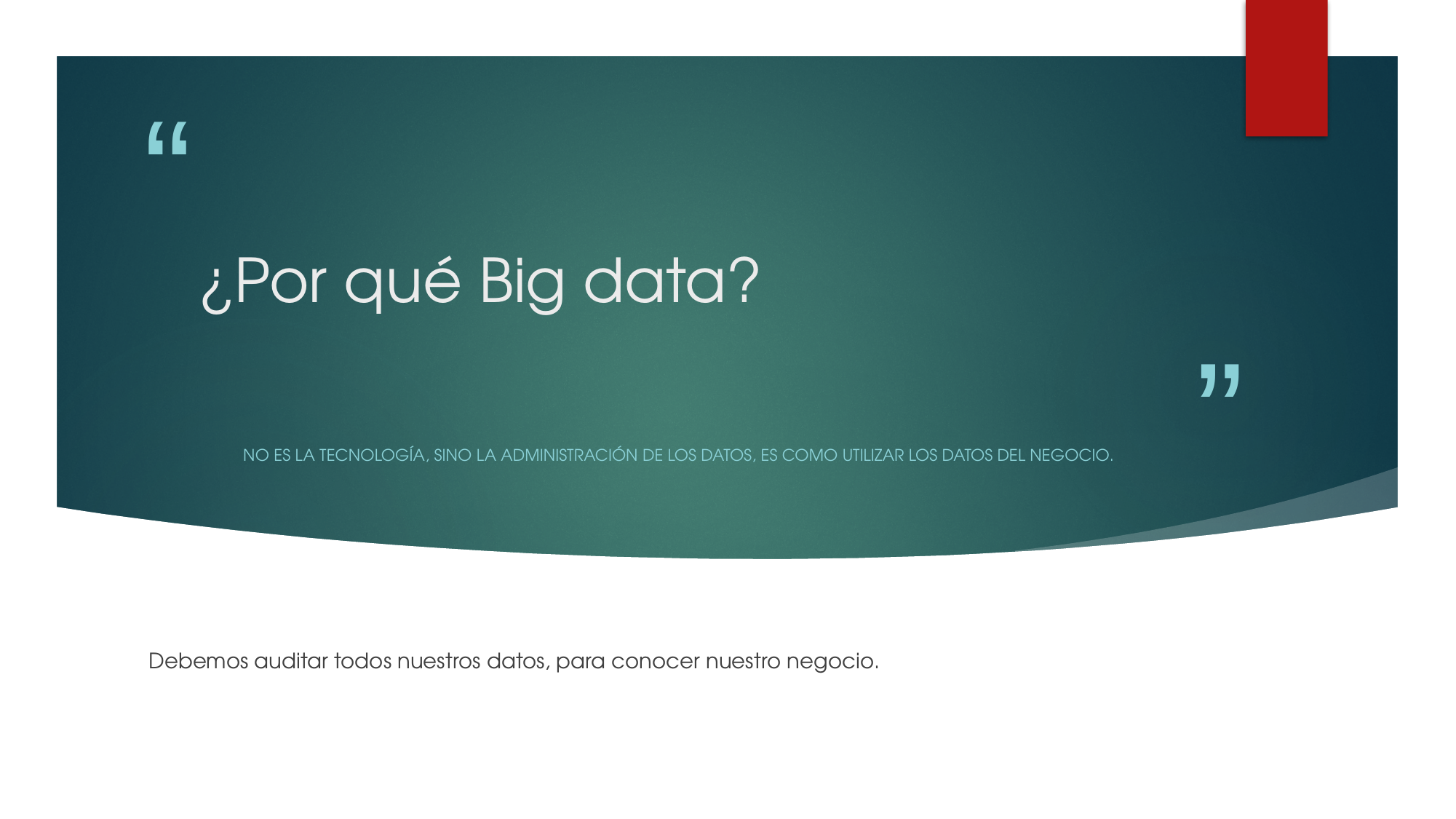

# ¿Por qué Big data?
No es la tecnología, sino la administración de los datos, es como utilizar los datos del negocio.

Debemos auditar todos nuestros datos, para conocer nuestro negocio.